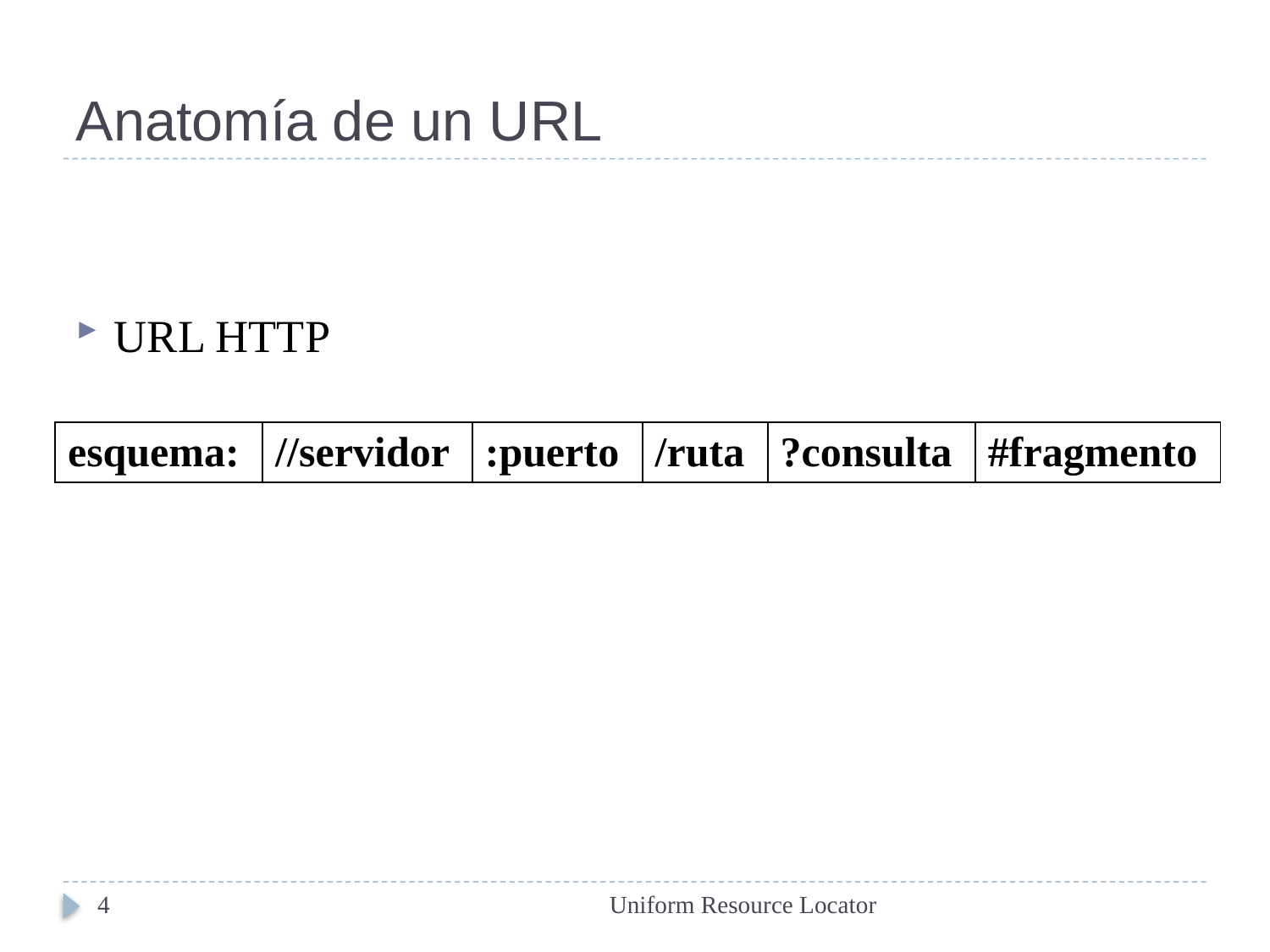

# Anatomía de un URL

URL HTTP

| esquema: | //servidor | :puerto | /ruta | ?consulta | #fragmento |
| --- | --- | --- | --- | --- | --- |
4
Uniform Resource Locator